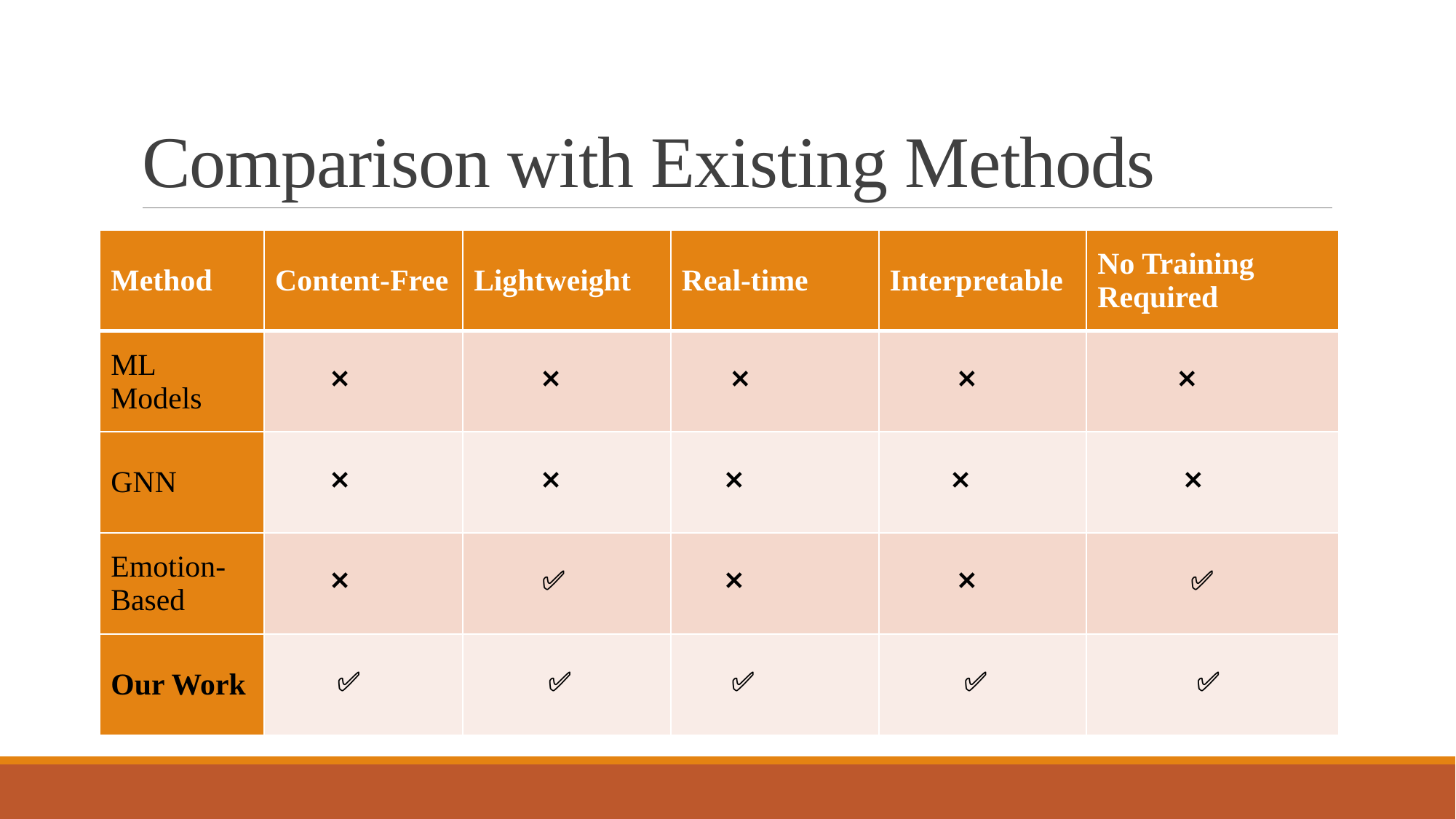

# Comparison with Existing Methods

| Method | Content-Free | Lightweight | Real-time | Interpretable | No Training Required |
| --- | --- | --- | --- | --- | --- |
| ML Models | ❌ | ❌ | ❌ | ❌ | ❌ |
| GNN | ❌ | ❌ | ❌ | ❌ | ❌ |
| Emotion-Based | ❌ | ✅ | ❌ | ❌ | ✅ |
| Our Work | ✅ | ✅ | ✅ | ✅ | ✅ |